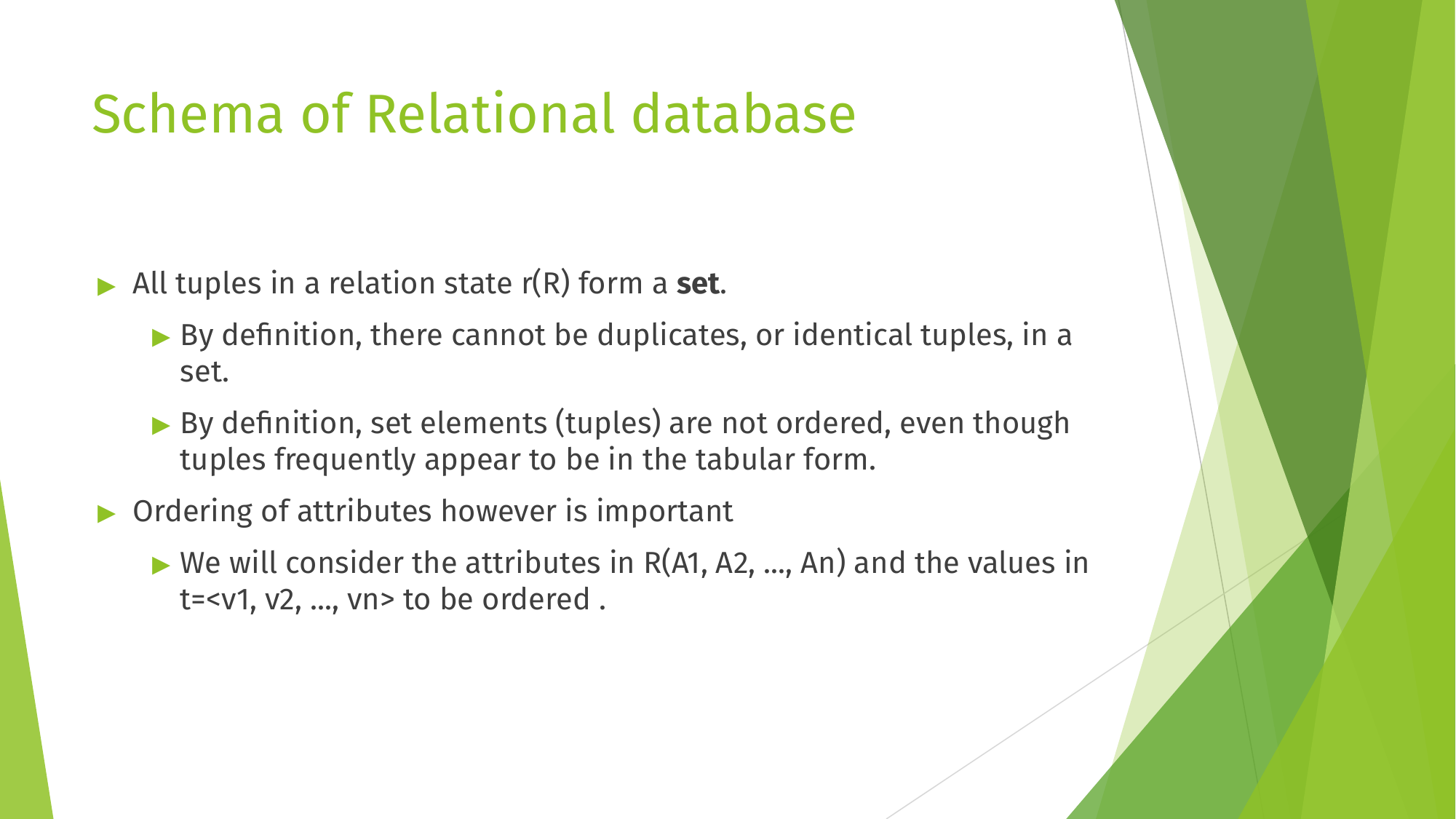

# Schema of Relational database
All tuples in a relation state r(R) form a set.
By definition, there cannot be duplicates, or identical tuples, in a set.
By definition, set elements (tuples) are not ordered, even though tuples frequently appear to be in the tabular form.
Ordering of attributes however is important
We will consider the attributes in R(A1, A2, ..., An) and the values in t=<v1, v2, ..., vn> to be ordered .